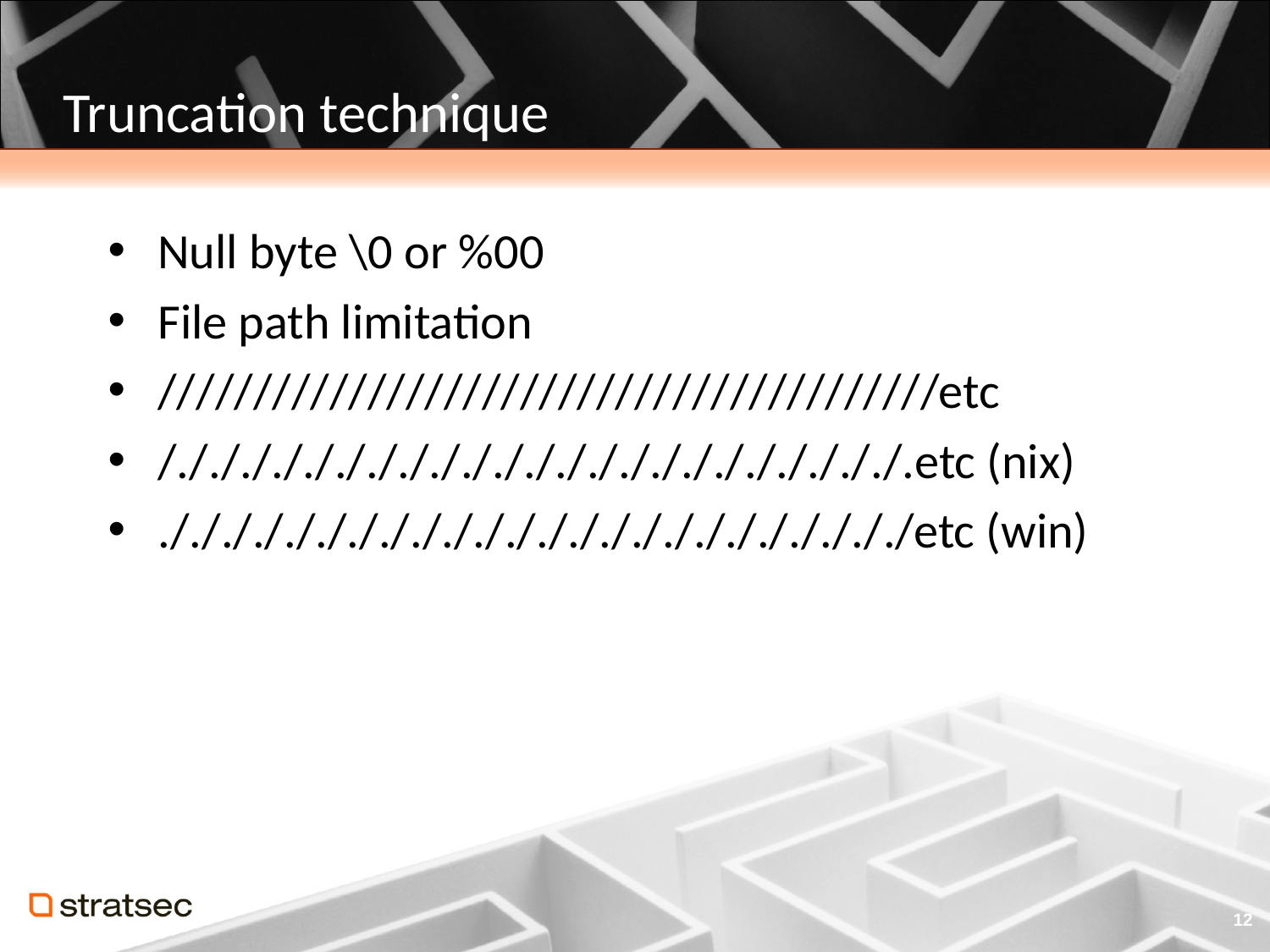

# Truncation technique
Null byte \0 or %00
File path limitation
/////////////////////////////////////////etc
/./././././././././././././././././././././././.etc (nix)
././././././././././././././././././././././././etc (win)